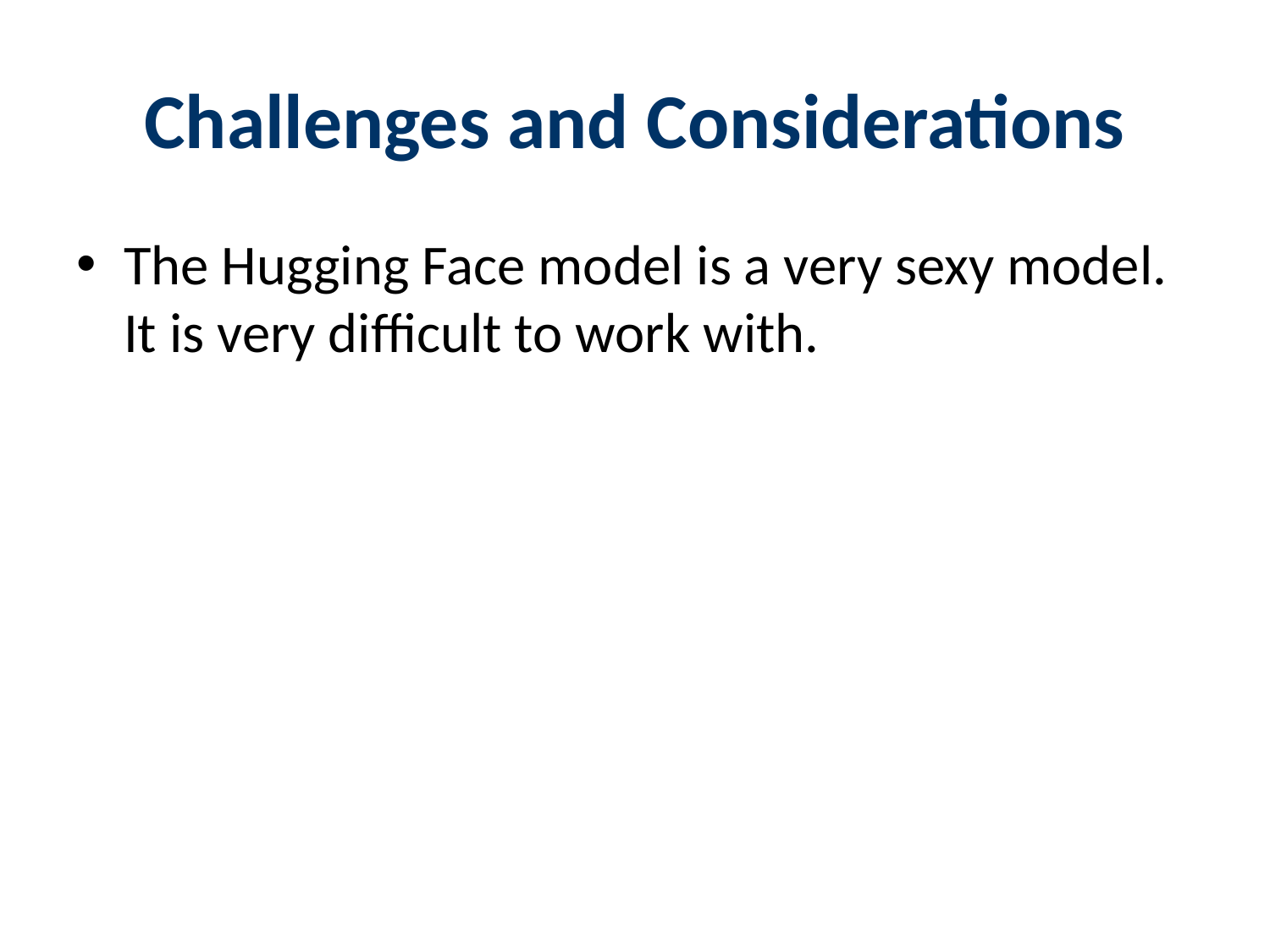

# Challenges and Considerations
The Hugging Face model is a very sexy model. It is very difficult to work with.